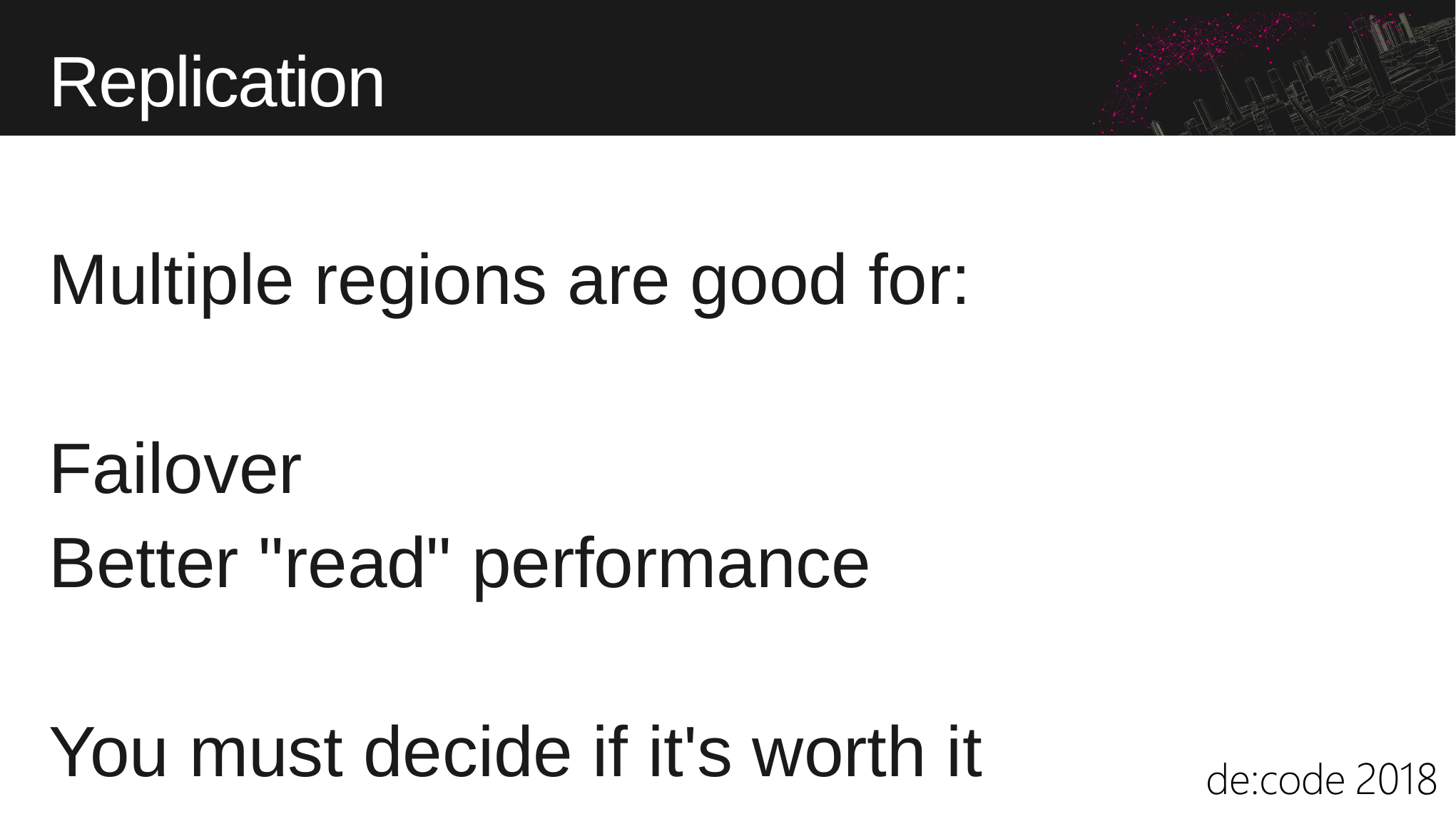

# Replication

Multiple regions are good for:

Failover
Better "read" performance

You must decide if it's worth it